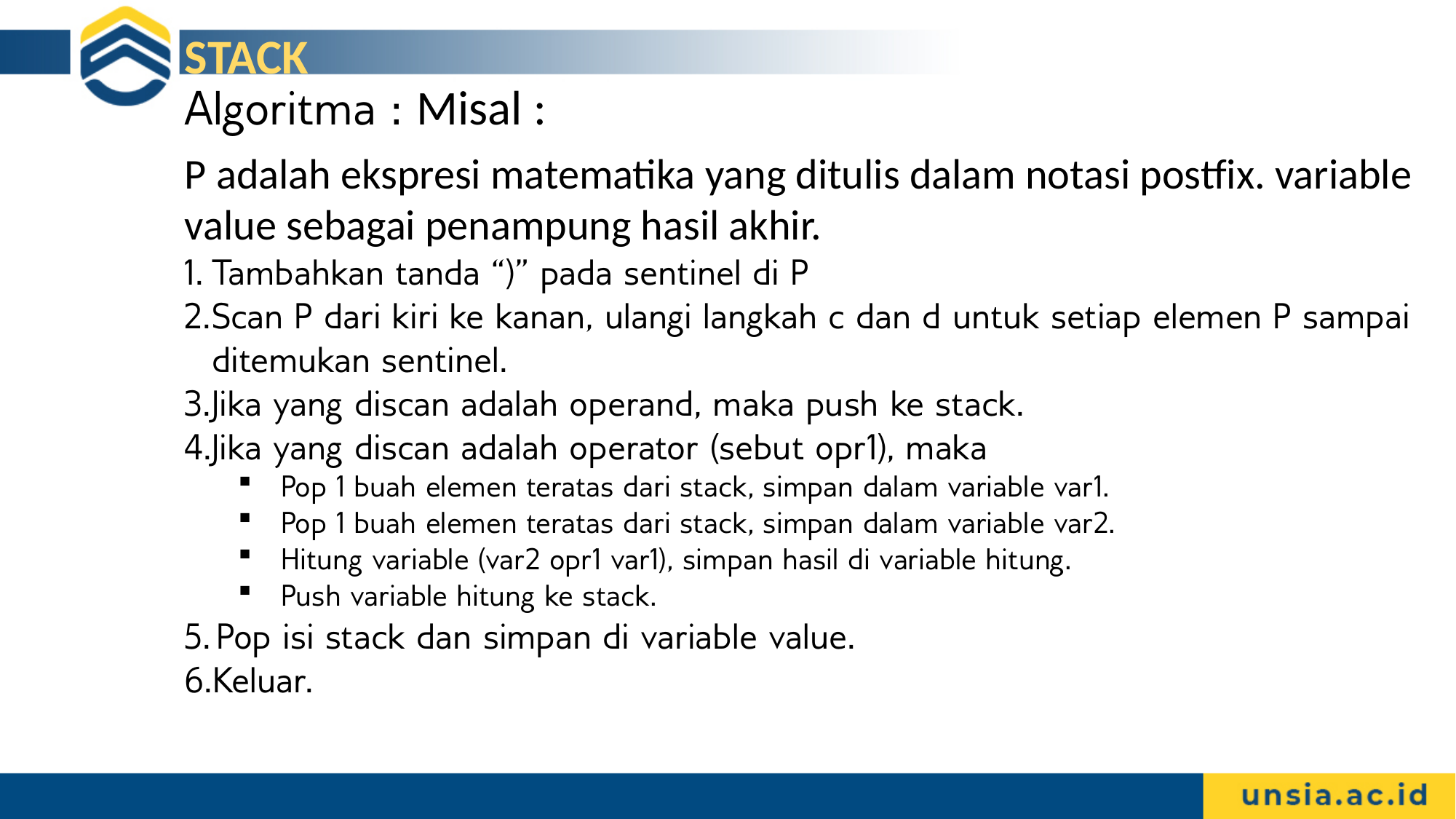

STACK
Algoritma : Misal :
P adalah ekspresi matematika yang ditulis dalam notasi postfix. variable value sebagai penampung hasil akhir.
Tambahkan tanda “)” pada sentinel di P
Scan P dari kiri ke kanan, ulangi langkah c dan d untuk setiap elemen P sampai ditemukan sentinel.
Jika yang discan adalah operand, maka push ke stack.
Jika yang discan adalah operator (sebut opr1), maka
Pop 1 buah elemen teratas dari stack, simpan dalam variable var1.
Pop 1 buah elemen teratas dari stack, simpan dalam variable var2.
Hitung variable (var2 opr1 var1), simpan hasil di variable hitung.
Push variable hitung ke stack.
Pop isi stack dan simpan di variable value.
Keluar.